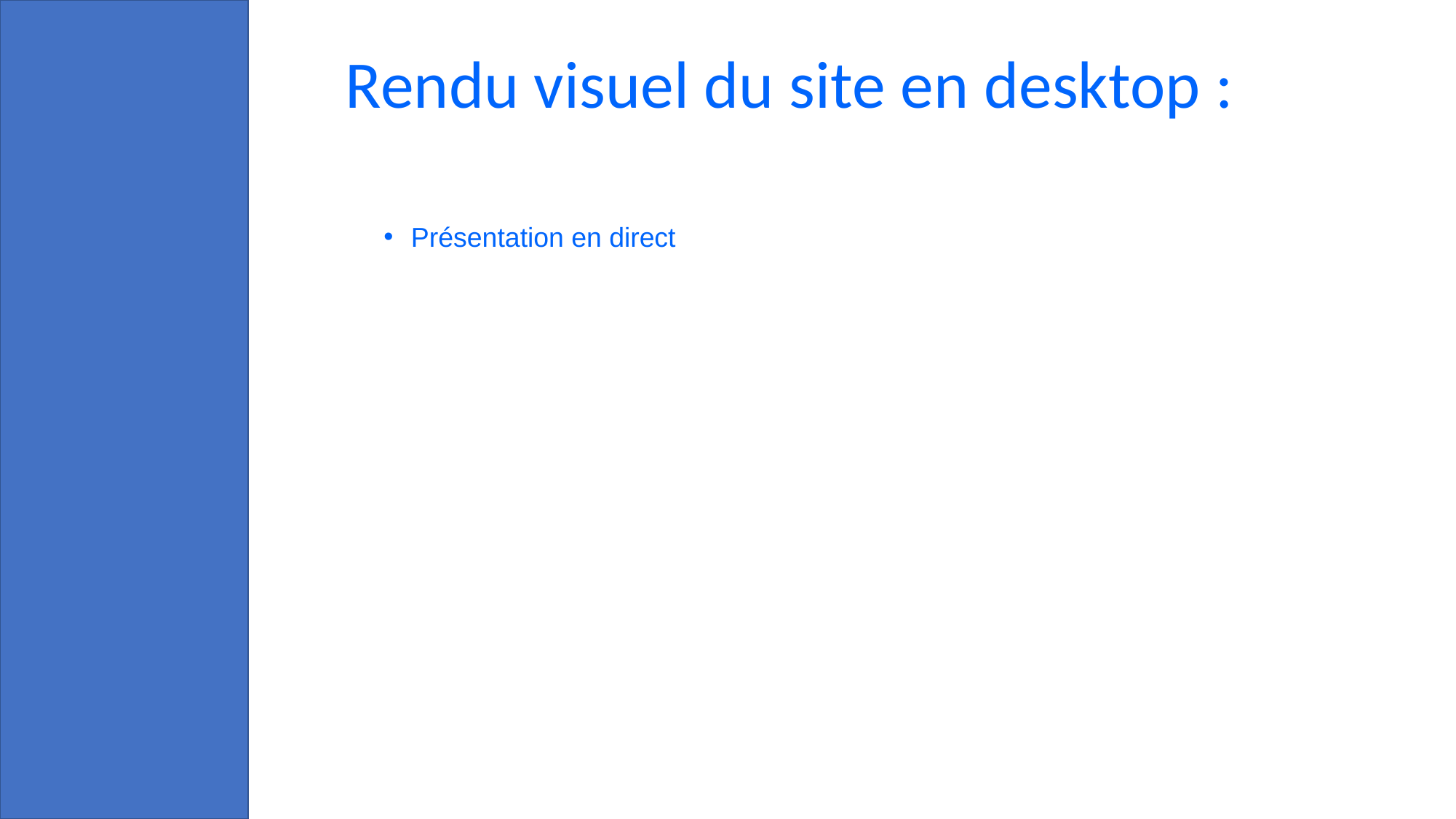

# Rendu visuel du site en desktop :
Présentation en direct